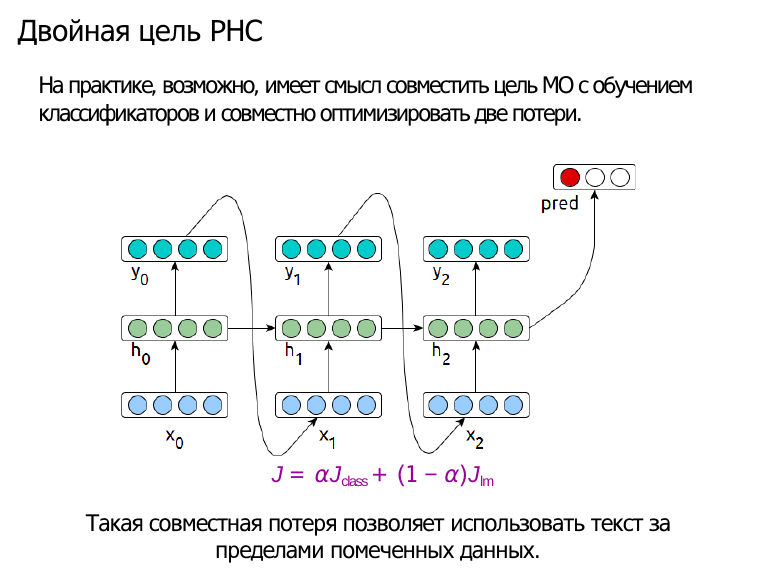

Двойная цель РНС
На практике, возможно, имеет смысл совместить цель МО с обучением классификаторов и совместно оптимизировать две потери.

J = αJclass + (1 − α)Jlm
Такая совместная потеря позволяет использовать текст за пределами помеченных данных.